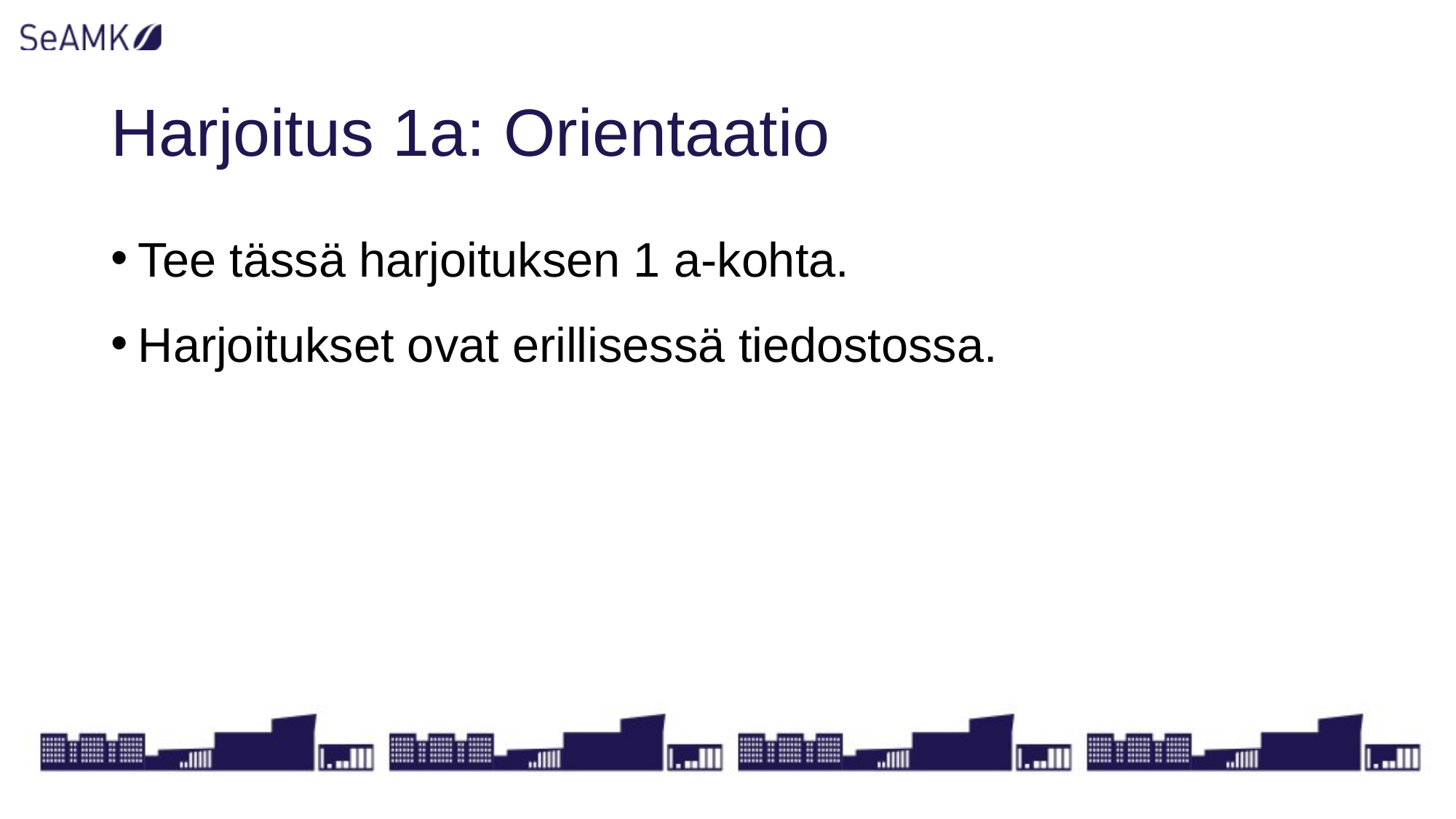

# Harjoitus 1a: Orientaatio
Tee tässä harjoituksen 1 a-kohta.
Harjoitukset ovat erillisessä tiedostossa.